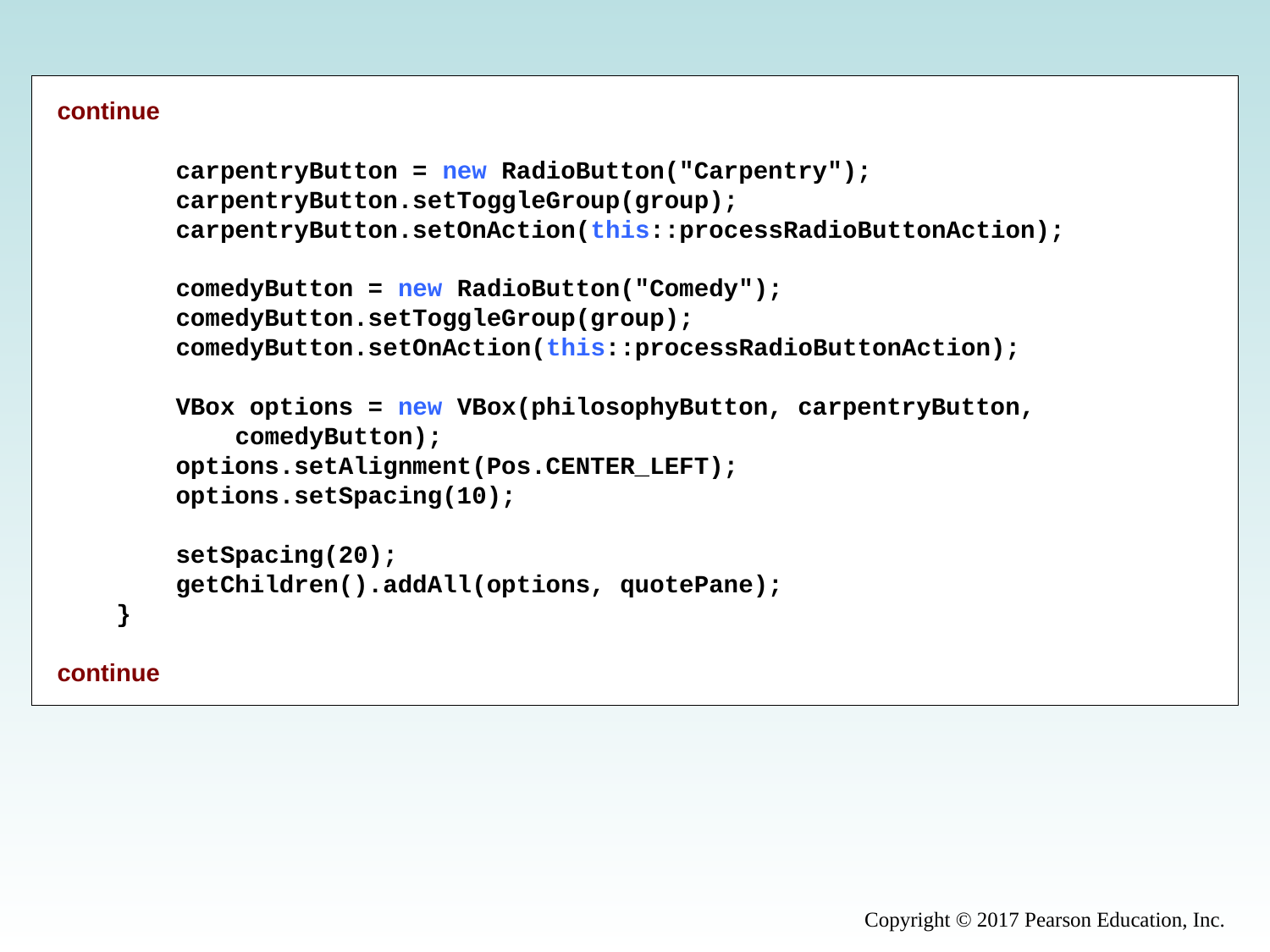

continue

        carpentryButton = new RadioButton("Carpentry");
        carpentryButton.setToggleGroup(group);
        carpentryButton.setOnAction(this::processRadioButtonAction);

        comedyButton = new RadioButton("Comedy");
        comedyButton.setToggleGroup(group);
        comedyButton.setOnAction(this::processRadioButtonAction);

        VBox options = new VBox(philosophyButton, carpentryButton,
            comedyButton);
        options.setAlignment(Pos.CENTER_LEFT);
        options.setSpacing(10);

        setSpacing(20);
        getChildren().addAll(options, quotePane);
    }

continue
Copyright © 2017 Pearson Education, Inc.